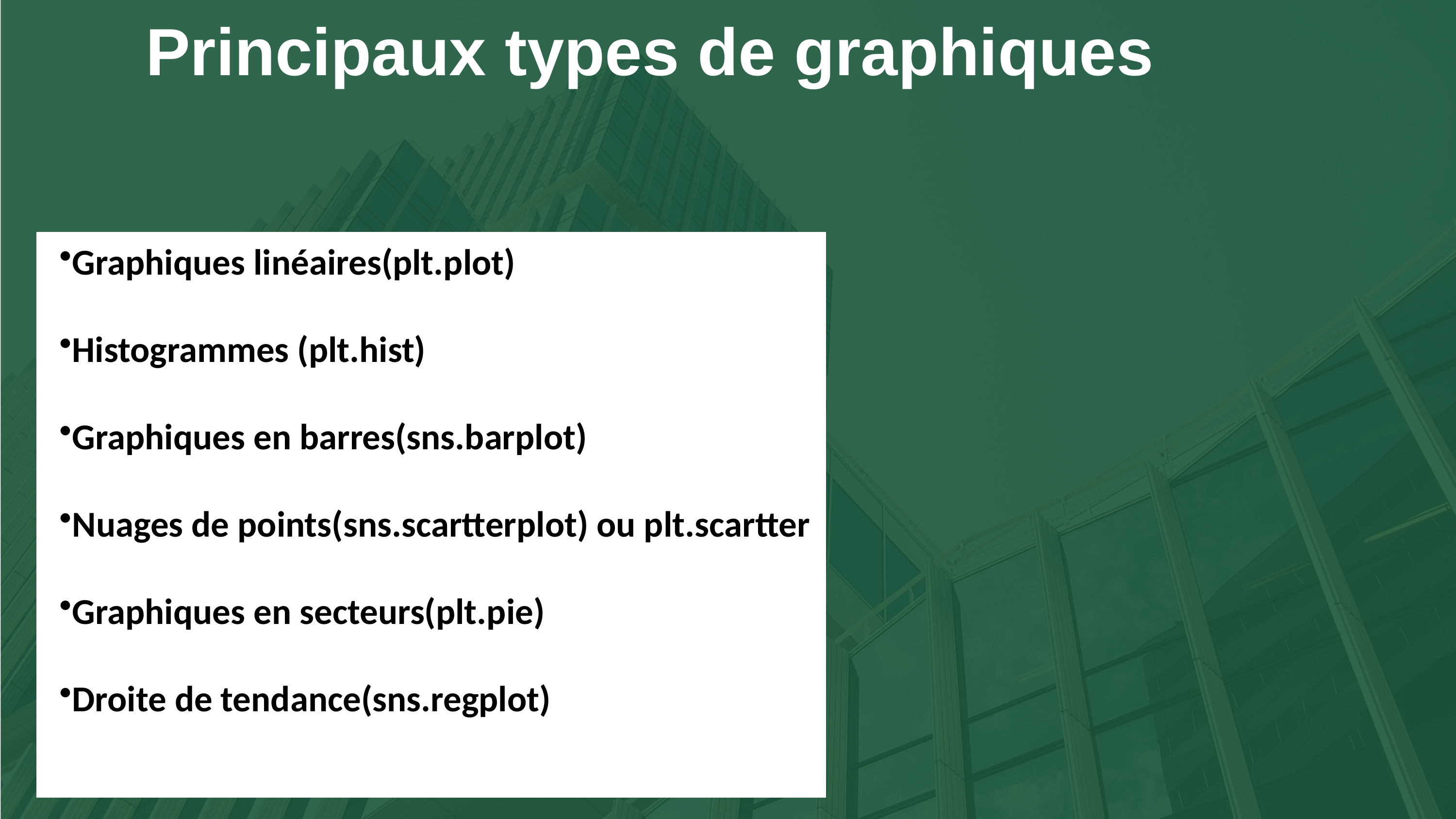

Principaux types de graphiques

Graphiques linéaires(plt.plot)

Histogrammes (plt.hist)

Graphiques en barres(sns.barplot)

Nuages de points(sns.scartterplot) ou plt.scartter

Graphiques en secteurs(plt.pie)

Droite de tendance(sns.regplot)